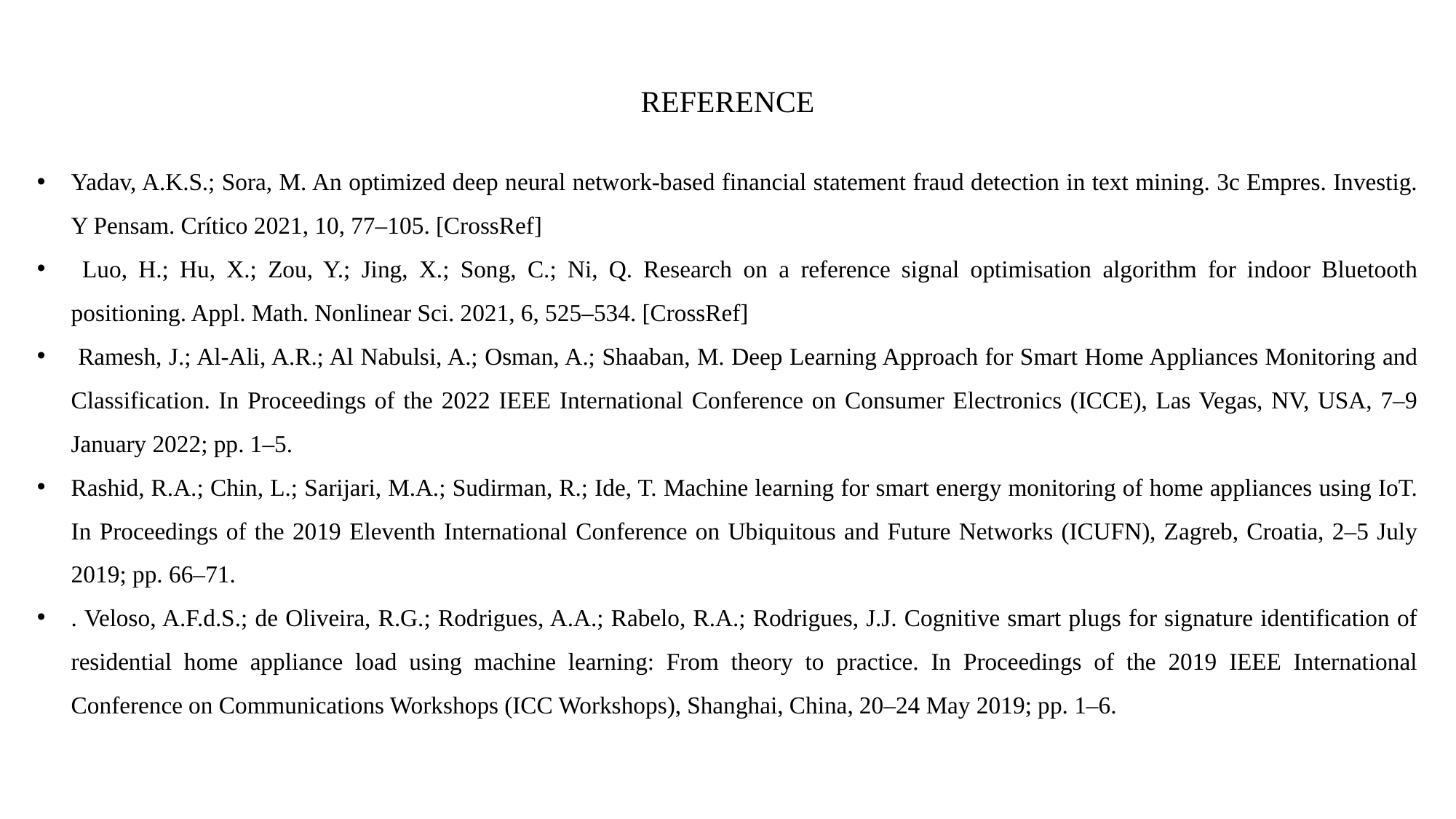

# REFERENCE
Yadav, A.K.S.; Sora, M. An optimized deep neural network-based financial statement fraud detection in text mining. 3c Empres. Investig. Y Pensam. Crítico 2021, 10, 77–105. [CrossRef]
 Luo, H.; Hu, X.; Zou, Y.; Jing, X.; Song, C.; Ni, Q. Research on a reference signal optimisation algorithm for indoor Bluetooth positioning. Appl. Math. Nonlinear Sci. 2021, 6, 525–534. [CrossRef]
 Ramesh, J.; Al-Ali, A.R.; Al Nabulsi, A.; Osman, A.; Shaaban, M. Deep Learning Approach for Smart Home Appliances Monitoring and Classification. In Proceedings of the 2022 IEEE International Conference on Consumer Electronics (ICCE), Las Vegas, NV, USA, 7–9 January 2022; pp. 1–5.
Rashid, R.A.; Chin, L.; Sarijari, M.A.; Sudirman, R.; Ide, T. Machine learning for smart energy monitoring of home appliances using IoT. In Proceedings of the 2019 Eleventh International Conference on Ubiquitous and Future Networks (ICUFN), Zagreb, Croatia, 2–5 July 2019; pp. 66–71.
. Veloso, A.F.d.S.; de Oliveira, R.G.; Rodrigues, A.A.; Rabelo, R.A.; Rodrigues, J.J. Cognitive smart plugs for signature identification of residential home appliance load using machine learning: From theory to practice. In Proceedings of the 2019 IEEE International Conference on Communications Workshops (ICC Workshops), Shanghai, China, 20–24 May 2019; pp. 1–6.